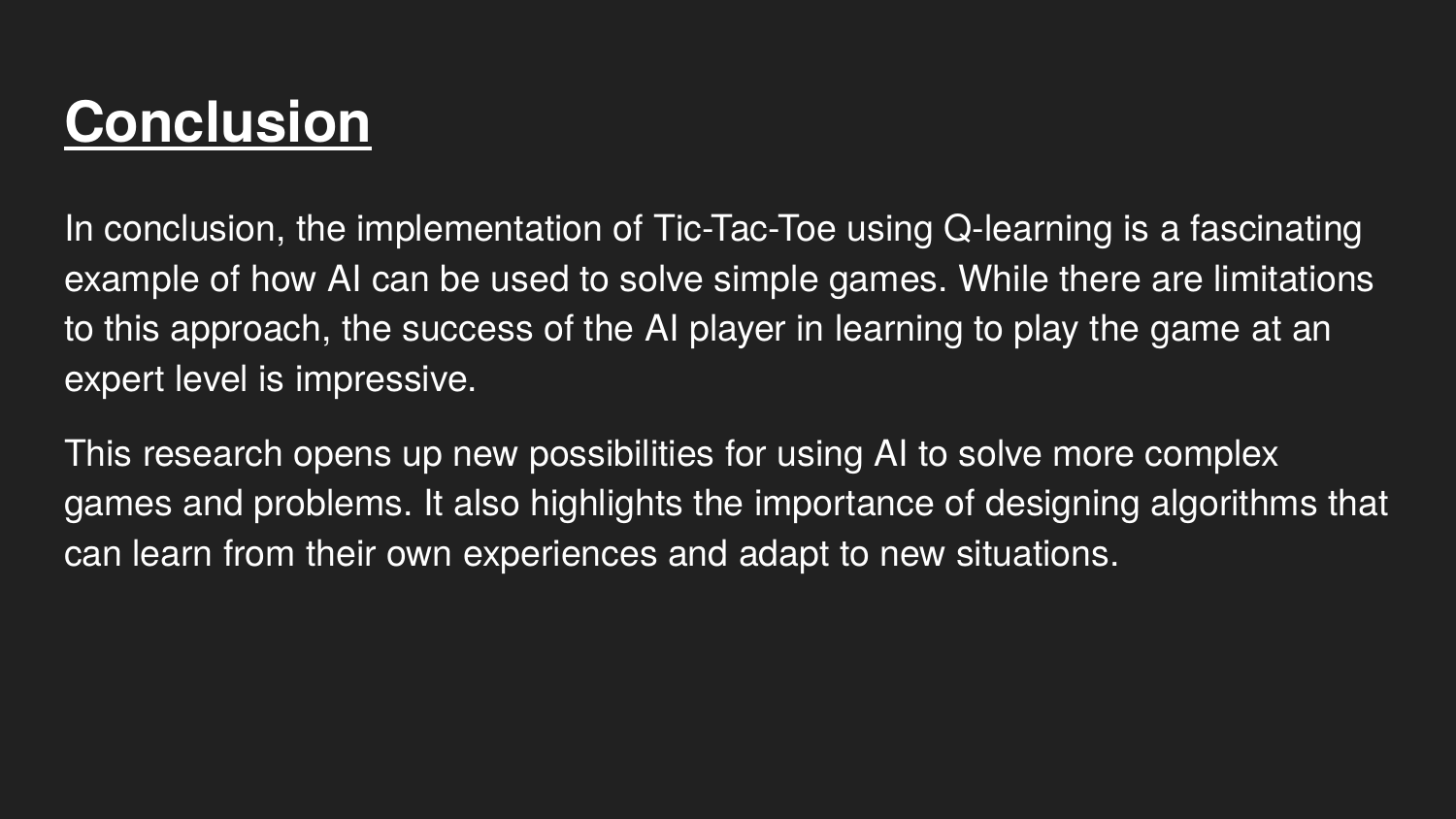

# Conclusion
In conclusion, the implementation of Tic-Tac-Toe using Q-learning is a fascinating example of how AI can be used to solve simple games. While there are limitations to this approach, the success of the AI player in learning to play the game at an expert level is impressive.
This research opens up new possibilities for using AI to solve more complex games and problems. It also highlights the importance of designing algorithms that can learn from their own experiences and adapt to new situations.